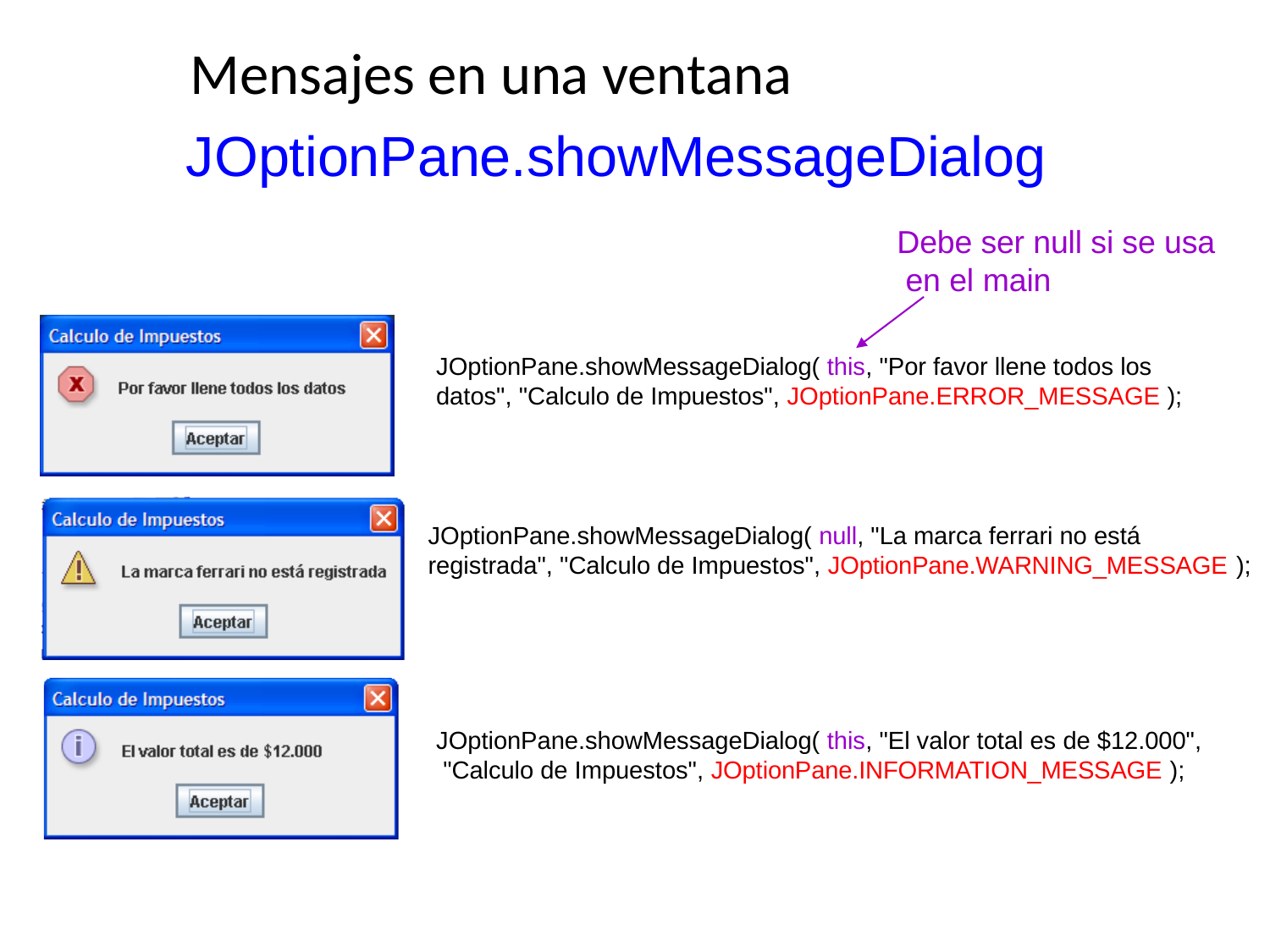

# Mensajes en una ventana
JOptionPane.showMessageDialog
Debe ser null si se usa  en el main

JOptionPane.showMessageDialog( this, "Por favor llene todos los  datos", "Calculo de Impuestos", JOptionPane.ERROR_MESSAGE );

JOptionPane.showMessageDialog( null, "La marca ferrari no está  registrada", "Calculo de Impuestos", JOptionPane.WARNING_MESSAGE );

JOptionPane.showMessageDialog( this, "El valor total es de $12.000",  "Calculo de Impuestos", JOptionPane.INFORMATION_MESSAGE );